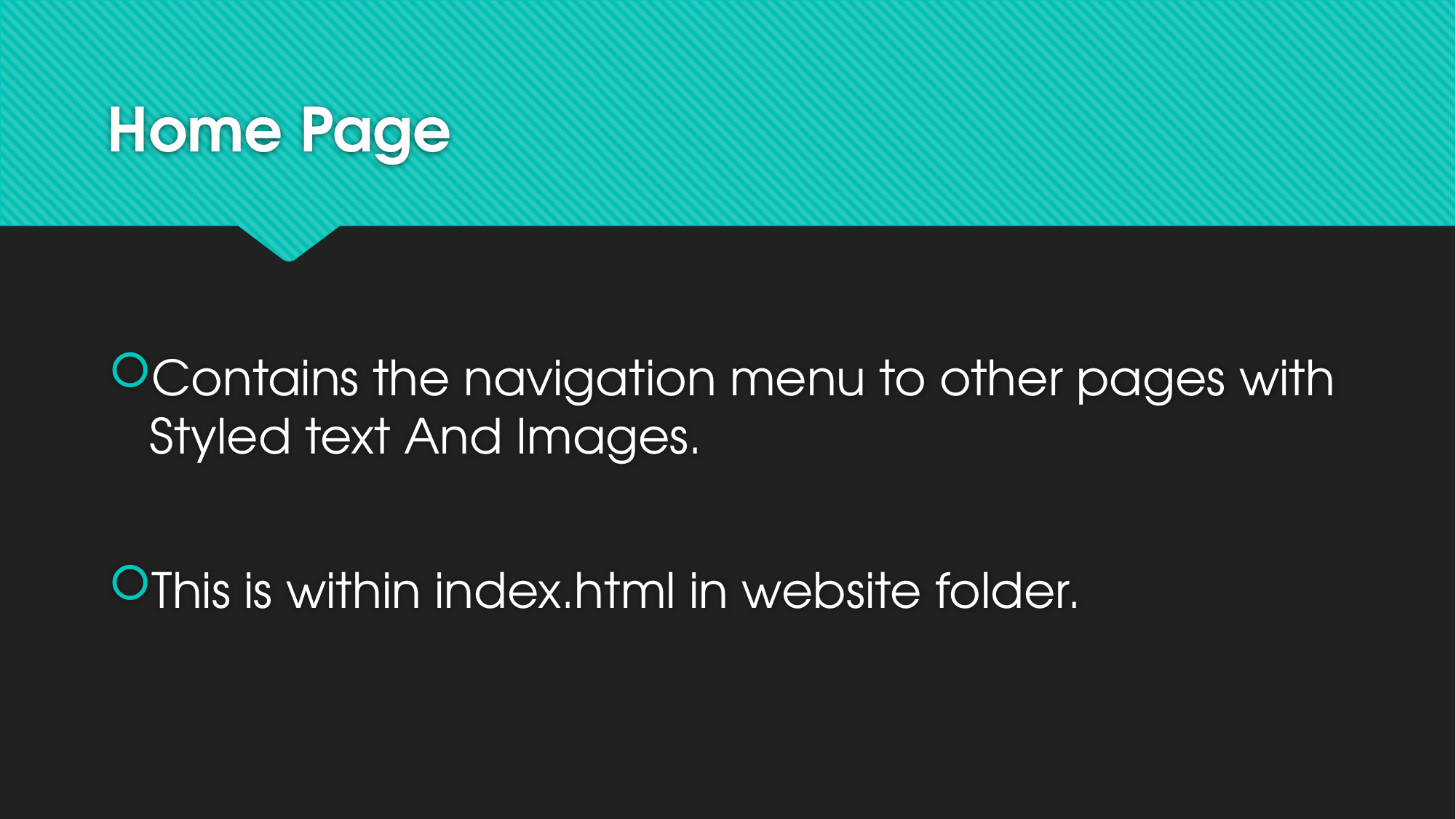

# Home Page
Contains the navigation menu to other pages with Styled text And Images.

This is within index.html in website folder.